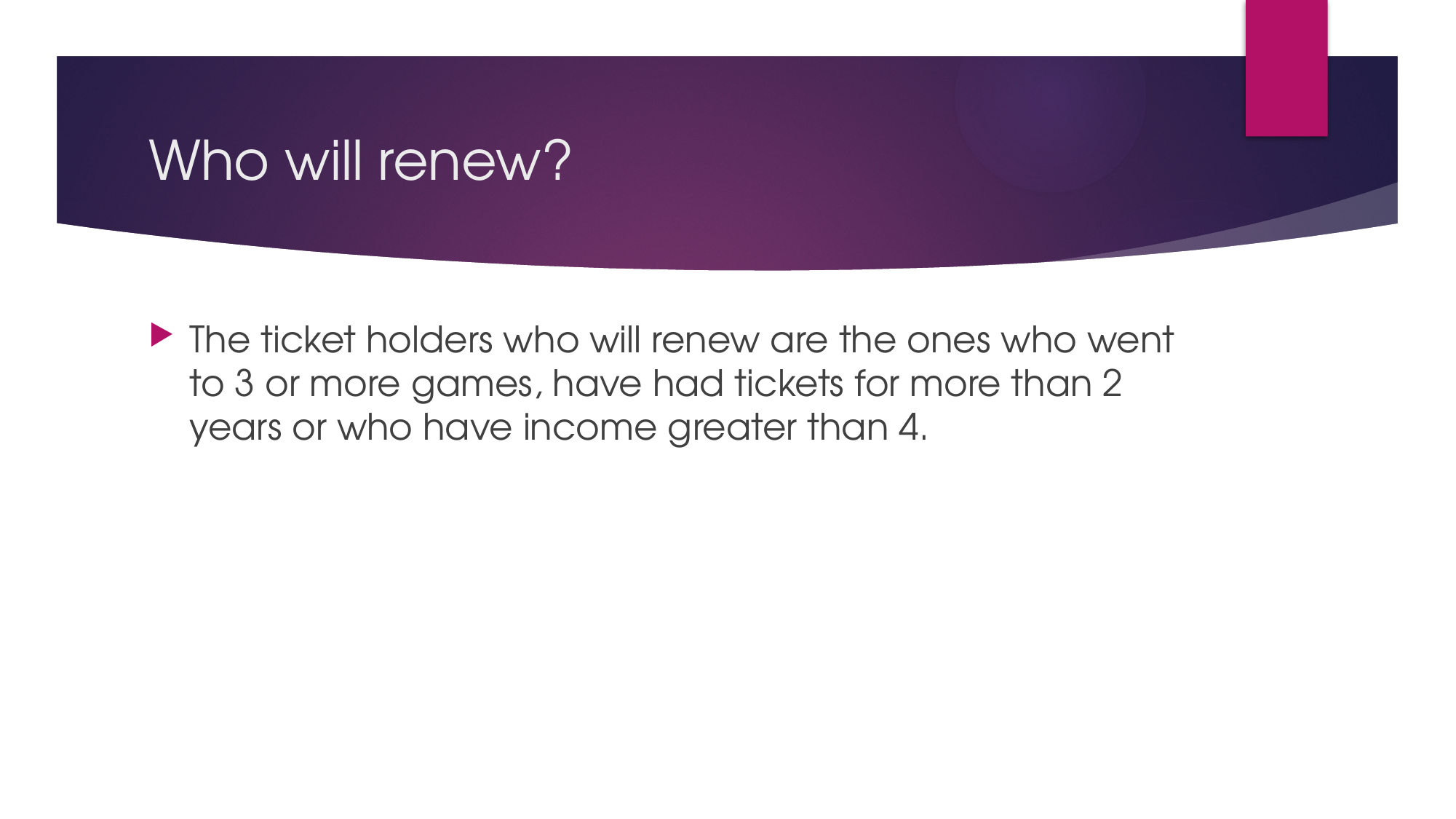

# Who will renew?
The ticket holders who will renew are the ones who went to 3 or more games, have had tickets for more than 2 years or who have income greater than 4.